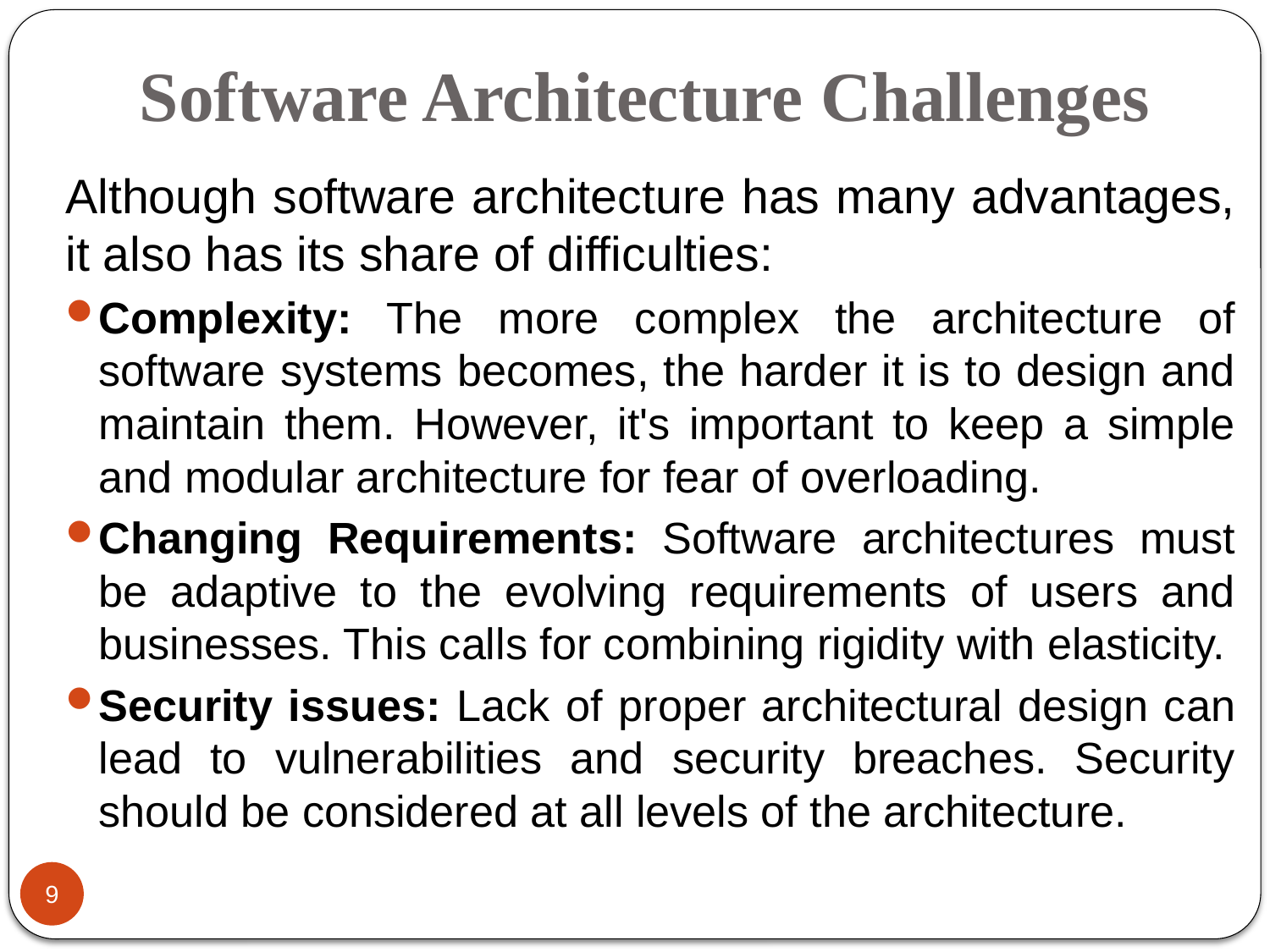

# Software Architecture Challenges
Although software architecture has many advantages, it also has its share of difficulties:
Complexity: The more complex the architecture of software systems becomes, the harder it is to design and maintain them. However, it's important to keep a simple and modular architecture for fear of overloading.
Changing Requirements: Software architectures must be adaptive to the evolving requirements of users and businesses. This calls for combining rigidity with elasticity.
Security issues: Lack of proper architectural design can lead to vulnerabilities and security breaches. Security should be considered at all levels of the architecture.

9